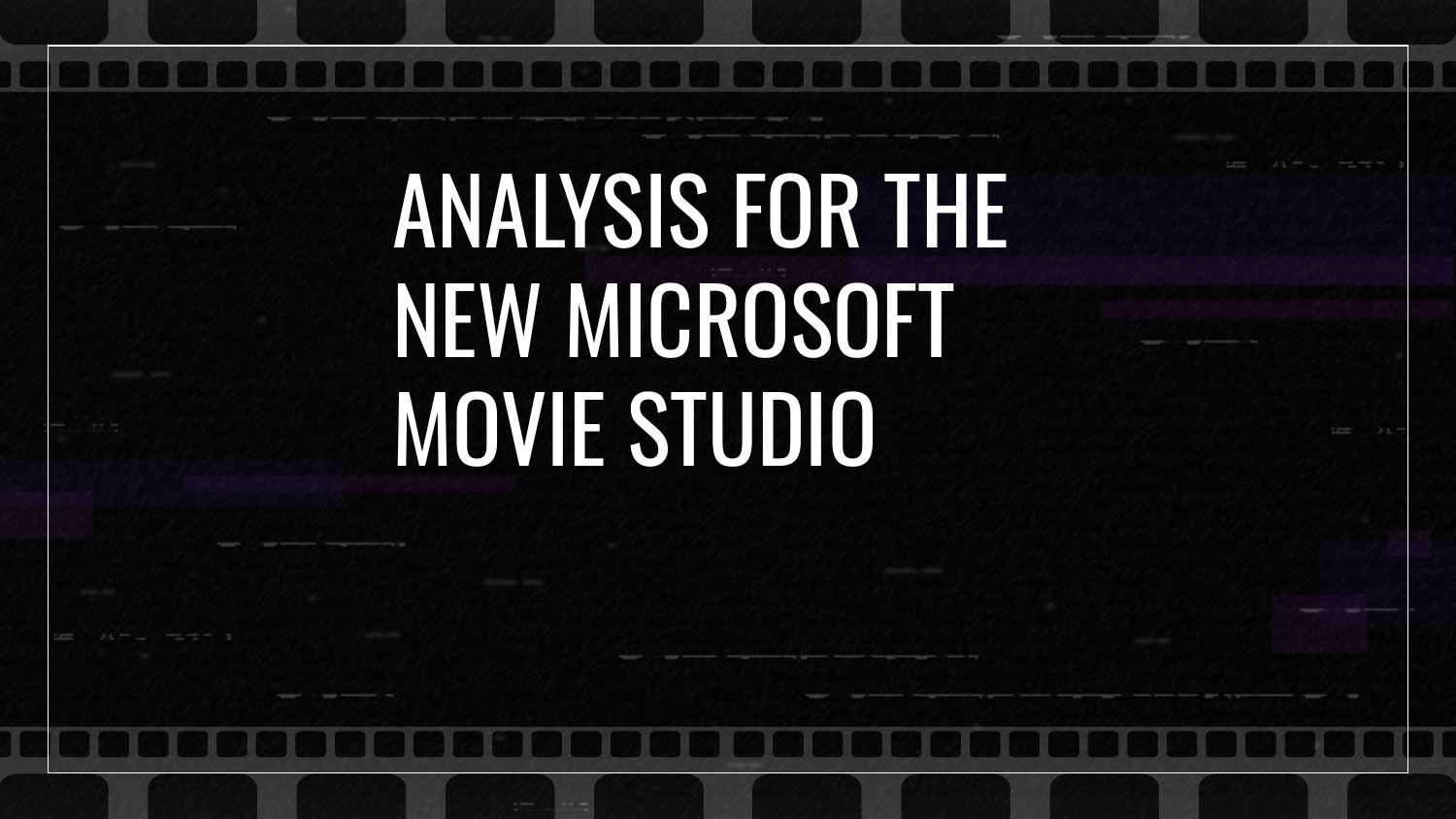

# ANALYSIS FOR THE NEW MICROSOFT MOVIE STUDIO